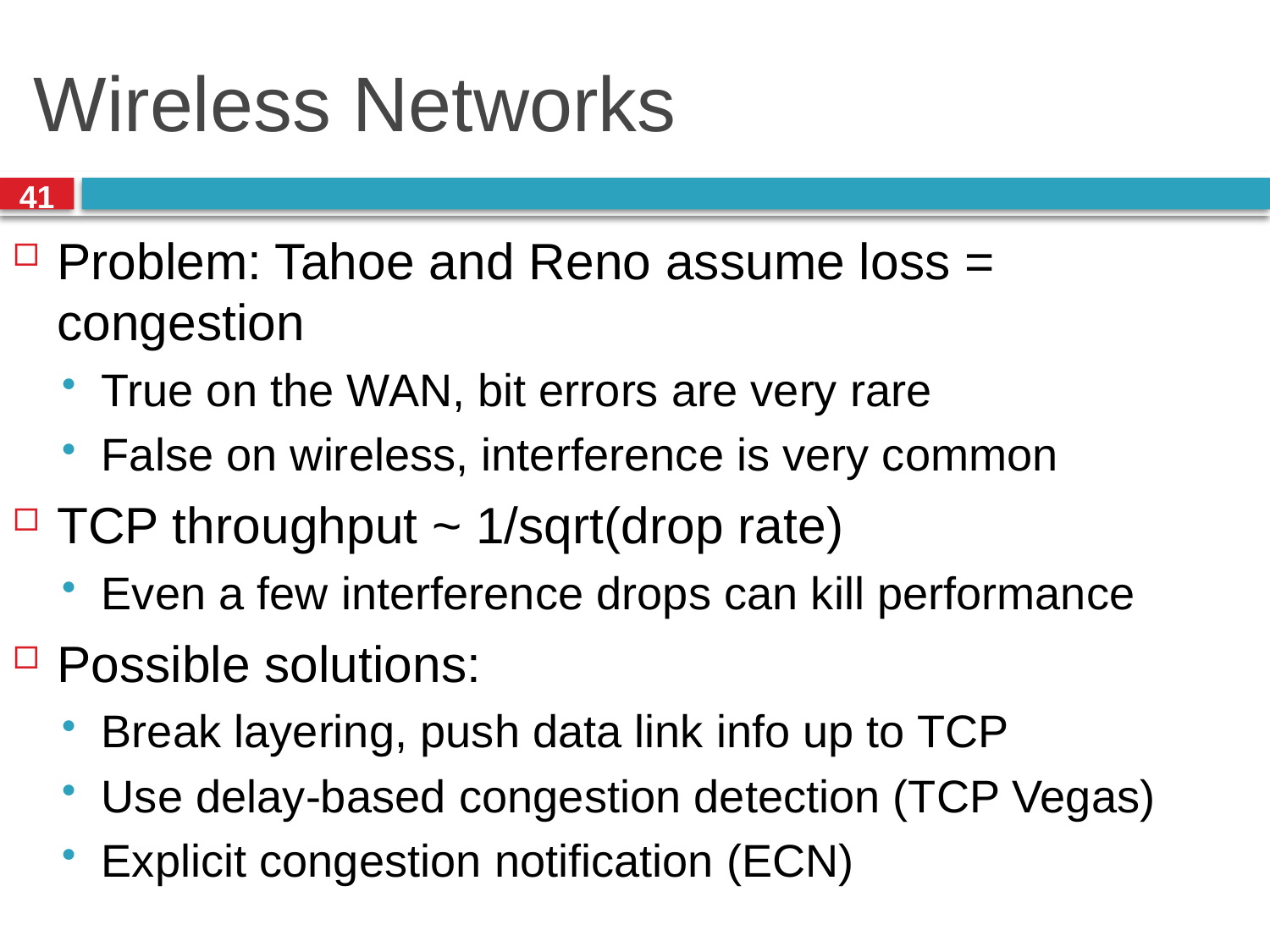

# Wireless Networks
41
Problem: Tahoe and Reno assume loss = congestion
True on the WAN, bit errors are very rare
False on wireless, interference is very common
TCP throughput ~ 1/sqrt(drop rate)
Even a few interference drops can kill performance
Possible solutions:
Break layering, push data link info up to TCP
Use delay-based congestion detection (TCP Vegas)
Explicit congestion notification (ECN)